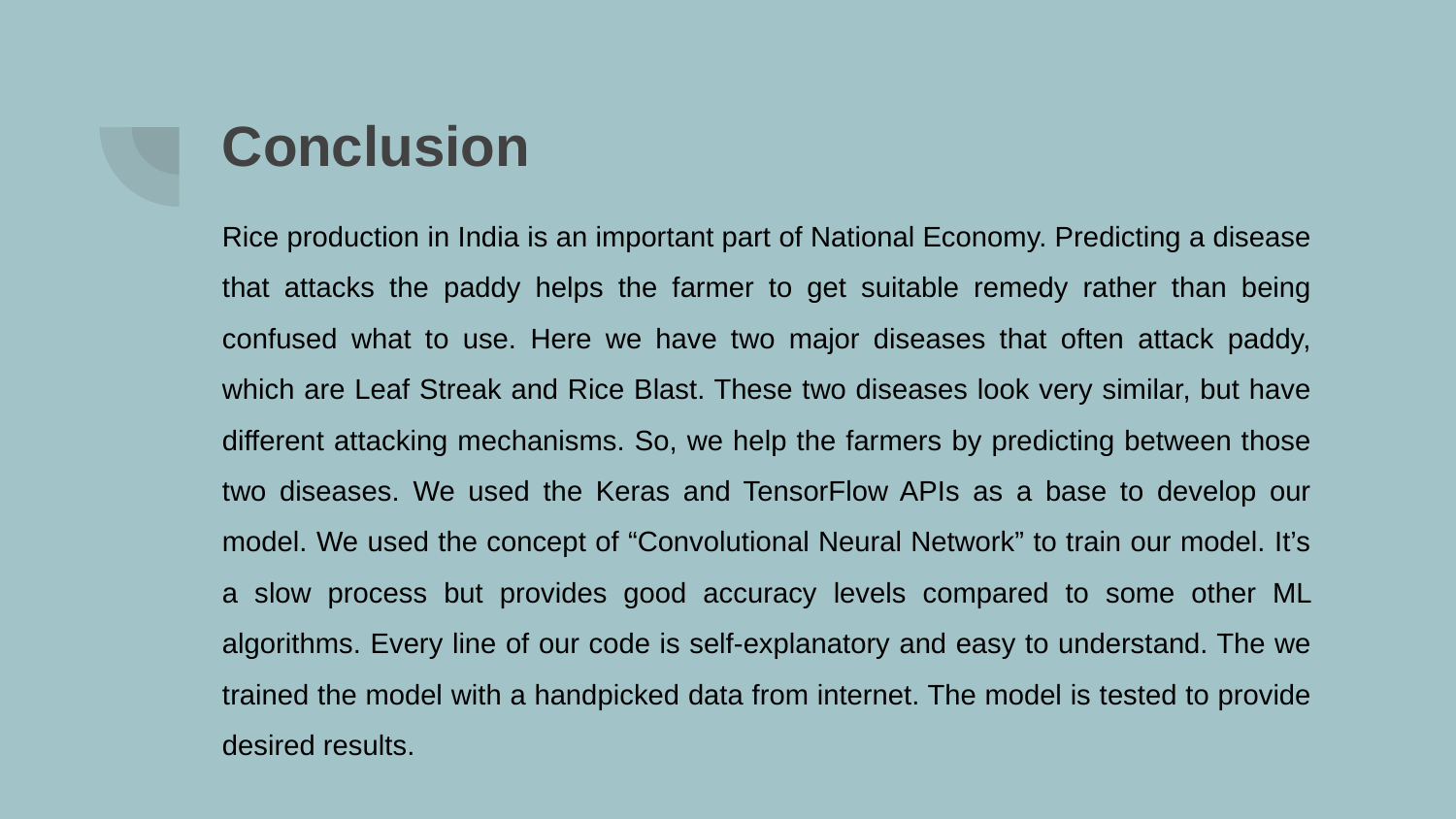

# Conclusion
Rice production in India is an important part of National Economy. Predicting a disease that attacks the paddy helps the farmer to get suitable remedy rather than being confused what to use. Here we have two major diseases that often attack paddy, which are Leaf Streak and Rice Blast. These two diseases look very similar, but have different attacking mechanisms. So, we help the farmers by predicting between those two diseases. We used the Keras and TensorFlow APIs as a base to develop our model. We used the concept of “Convolutional Neural Network” to train our model. It’s a slow process but provides good accuracy levels compared to some other ML algorithms. Every line of our code is self-explanatory and easy to understand. The we trained the model with a handpicked data from internet. The model is tested to provide desired results.